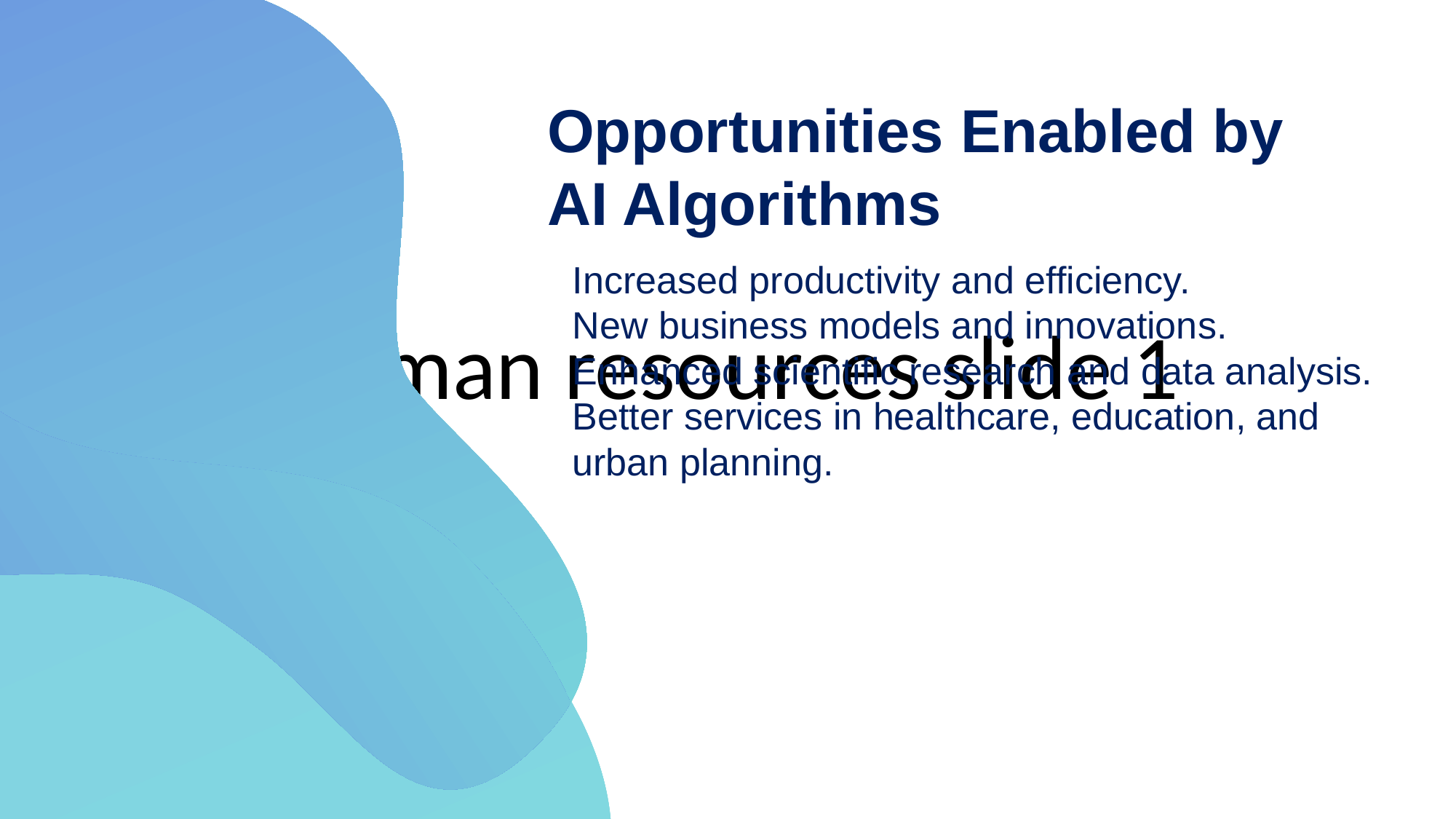

Opportunities Enabled by AI Algorithms
# Human resources slide 1
Increased productivity and efficiency.
New business models and innovations.
Enhanced scientific research and data analysis.
Better services in healthcare, education, and urban planning.